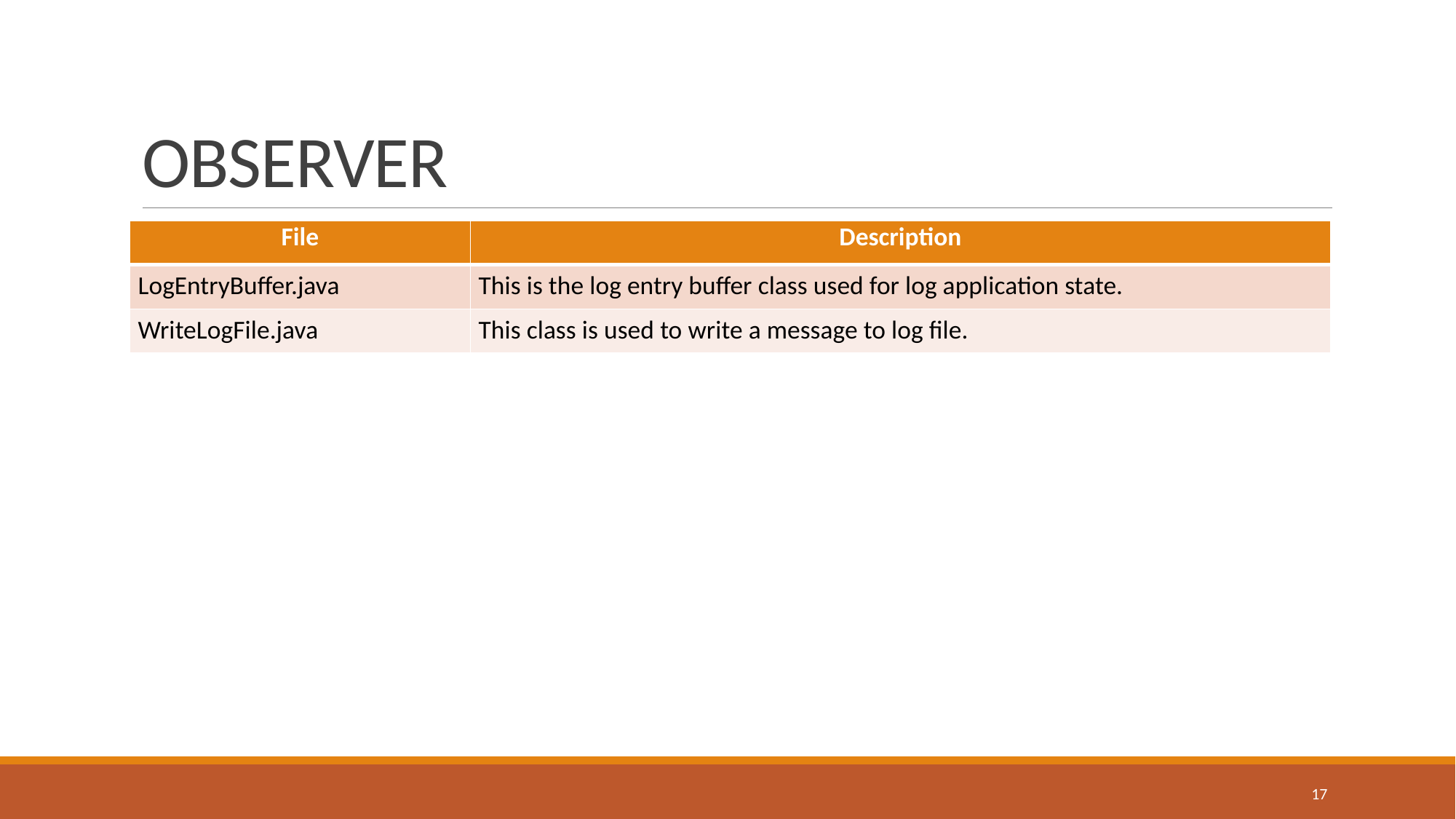

# OBSERVER
| File | Description |
| --- | --- |
| LogEntryBuffer.java | This is the log entry buffer class used for log application state. |
| WriteLogFile.java | This class is used to write a message to log file. |
17